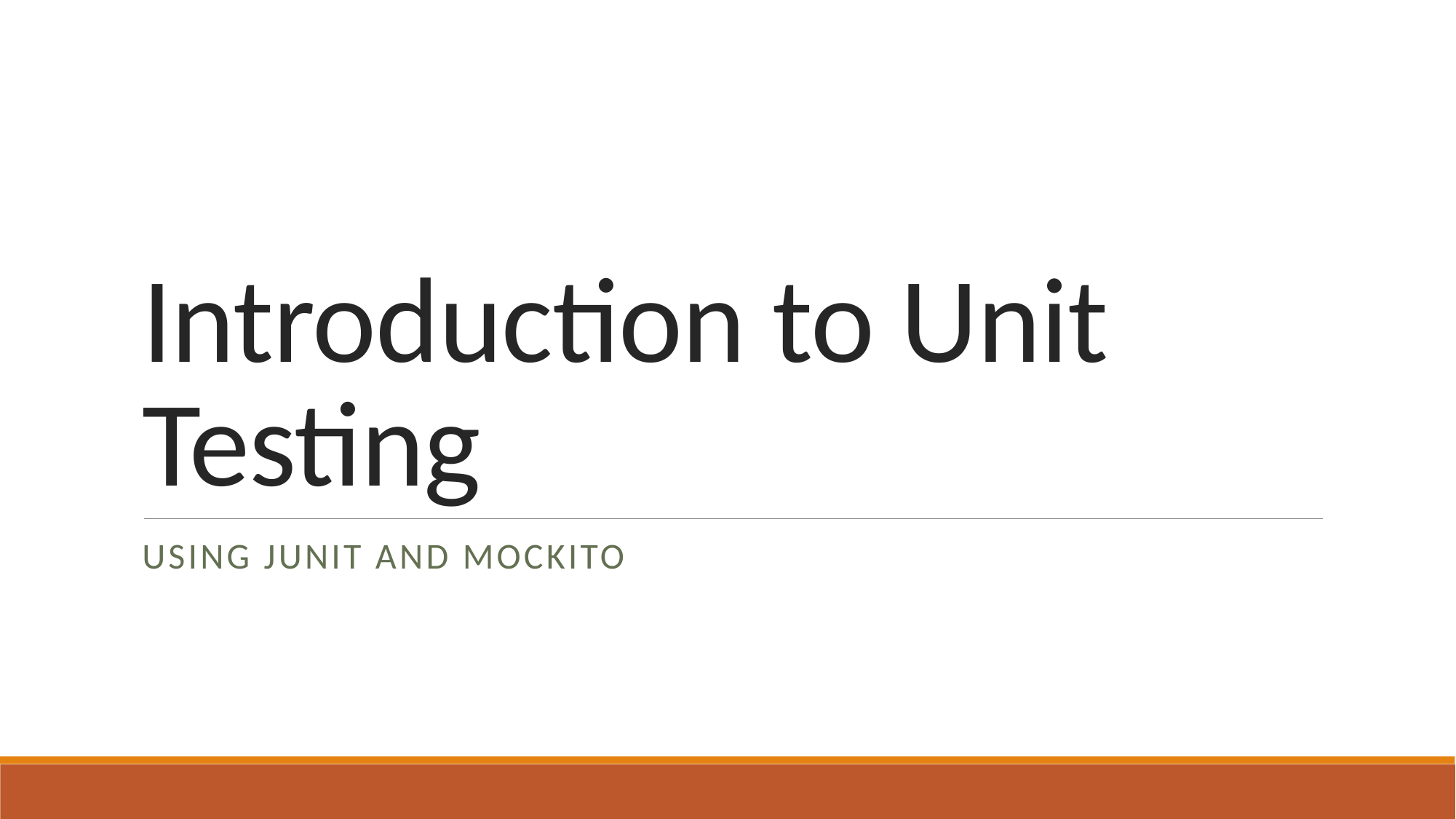

# Introduction to Unit Testing
Using Junit and Mockito